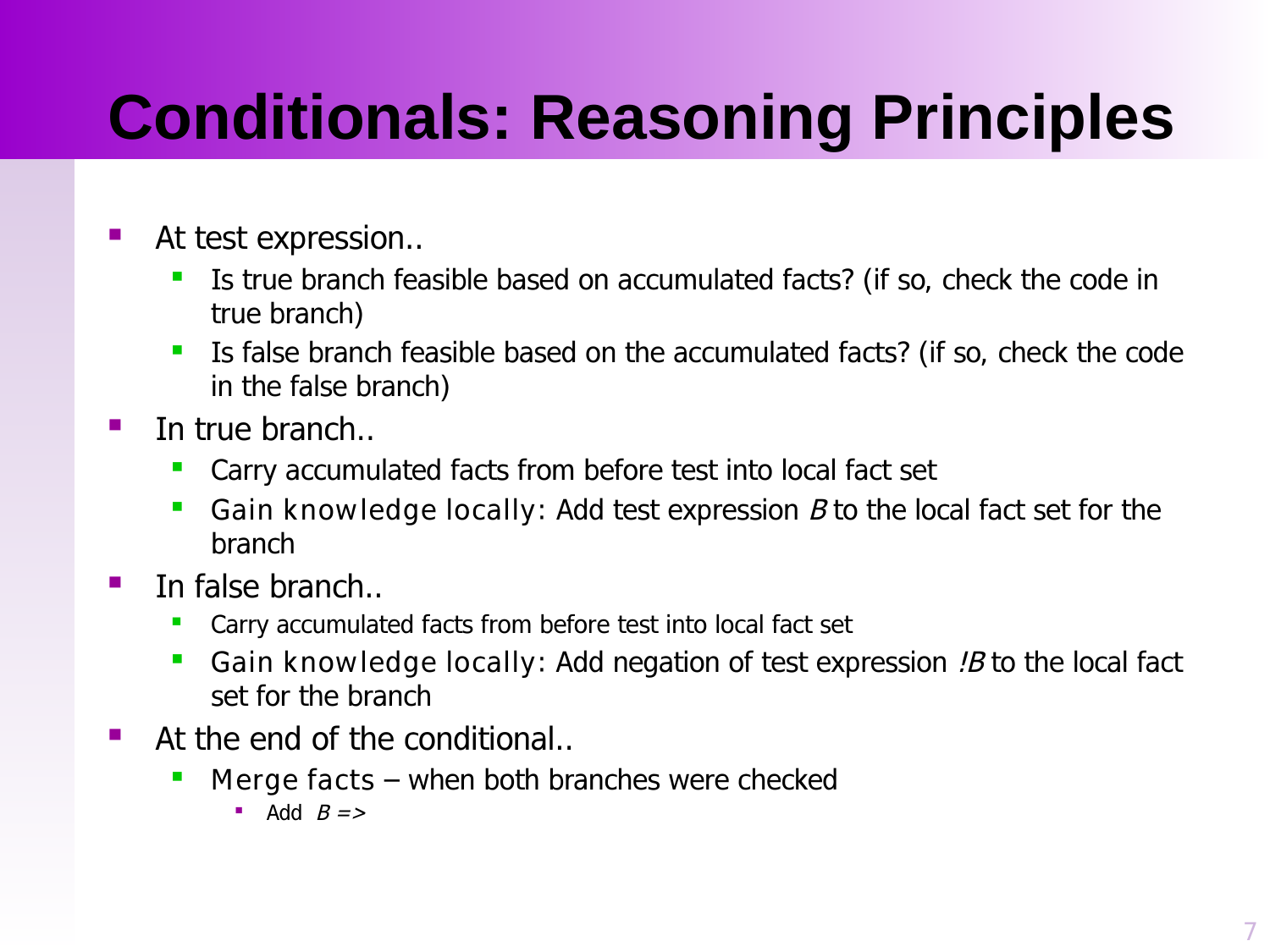

# Conditionals: Reasoning Principles
At test expression..
Is true branch feasible based on accumulated facts? (if so, check the code in true branch)
Is false branch feasible based on the accumulated facts? (if so, check the code in the false branch)
In true branch..
Carry accumulated facts from before test into local fact set
Gain knowledge locally: Add test expression B to the local fact set for the branch
In false branch..
Carry accumulated facts from before test into local fact set
Gain knowledge locally: Add negation of test expression !B to the local fact set for the branch
At the end of the conditional..
Merge facts – when both branches were checked
Add  B =>
7